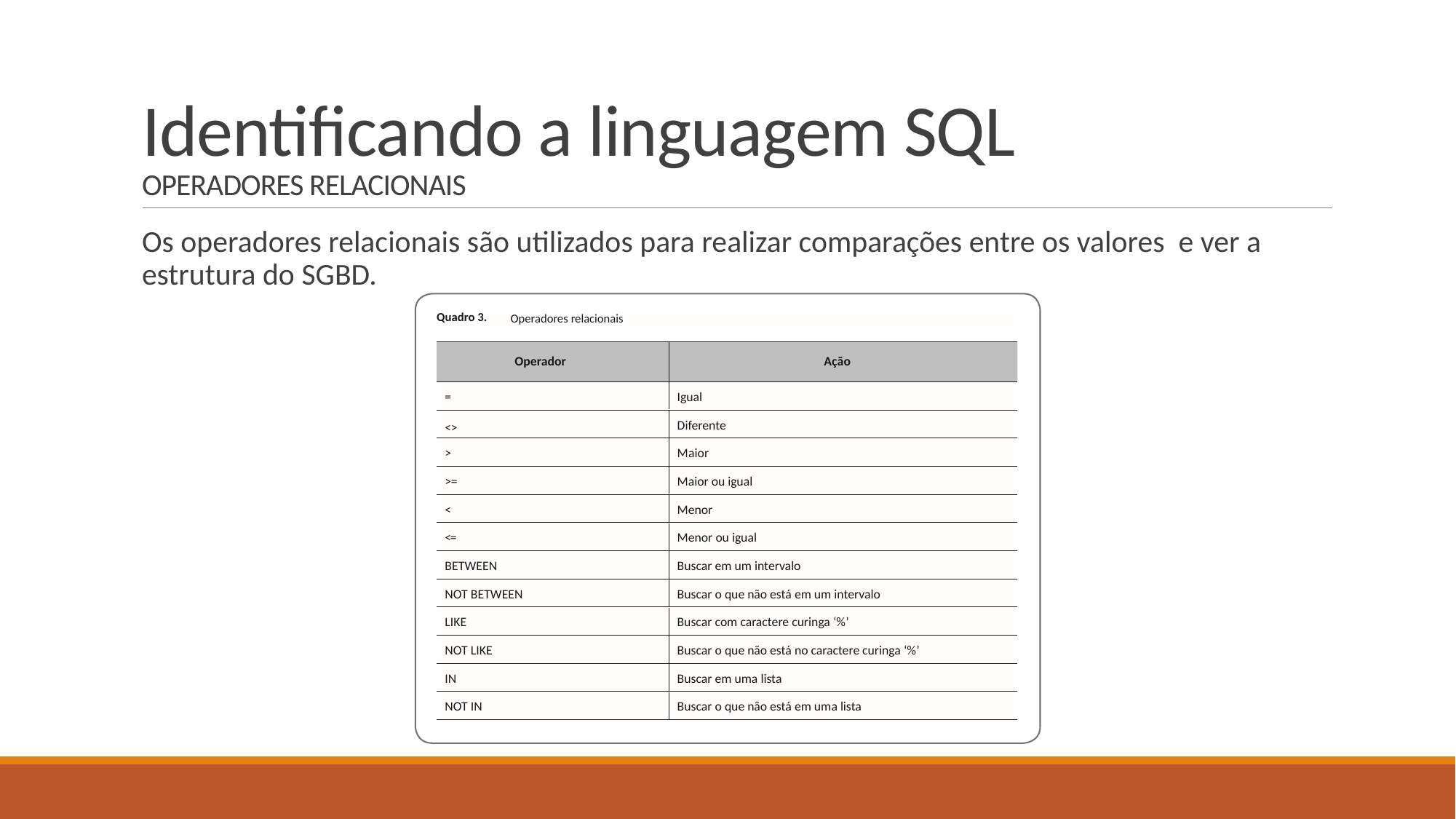

# Identificando a linguagem SQL OPERADORES RELACIONAIS
Os operadores relacionais são utilizados para realizar comparações entre os valores  e ver a estrutura do SGBD.

Quadro 3.
Operadores relacionais

Operador
Ação

=
Igual

<>
Diferente

>
Maior

>=
Maior ou igual

<
Menor

<=
Menor ou igual

BETWEEN
Buscar em um intervalo

NOT BETWEEN
Buscar o que não está em um intervalo

LIKE
Buscar com caractere curinga ‘%’

NOT LIKE
Buscar o que não está no caractere curinga ‘%’

IN
Buscar em uma lista

NOT IN
Buscar o que não está em uma lista